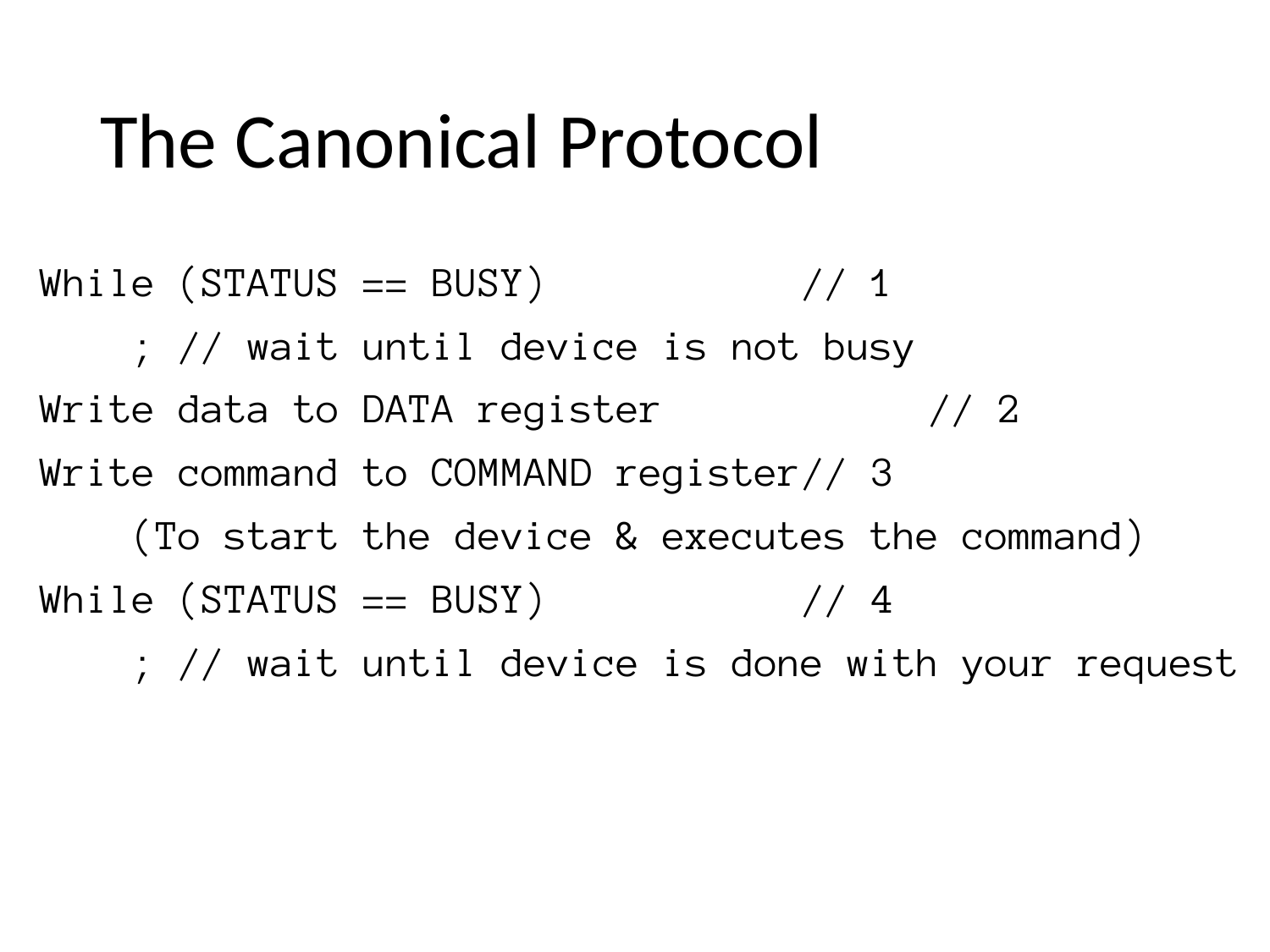

# The Canonical Protocol
While (STATUS == BUSY)			// 1
    ; // wait until device is not busy
Write data to DATA register			// 2
Write command to COMMAND register	// 3
    (To start the device & executes the command)
While (STATUS == BUSY)			// 4
    ; // wait until device is done with your request